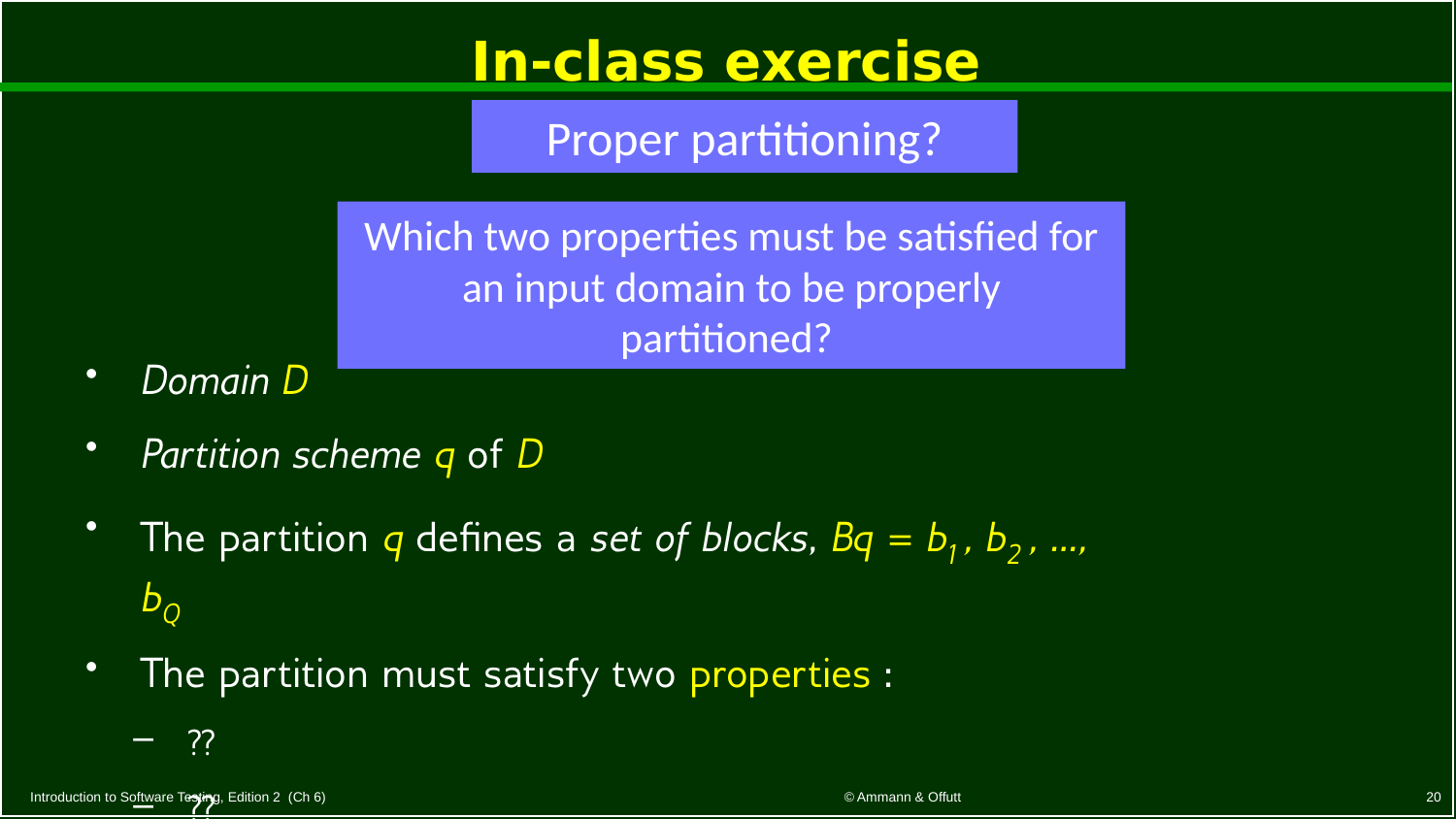

# In-class exercise
Proper partitioning?
Which two properties must be satisfied for an input domain to be properly partitioned?
Domain D
Partition scheme q of D
The partition q defines a set of blocks, Bq = b1 , b2 , …, bQ
The partition must satisfy two properties :
??
??
20
© Ammann & Offutt
Introduction to Software Testing, Edition 2  (Ch 6)